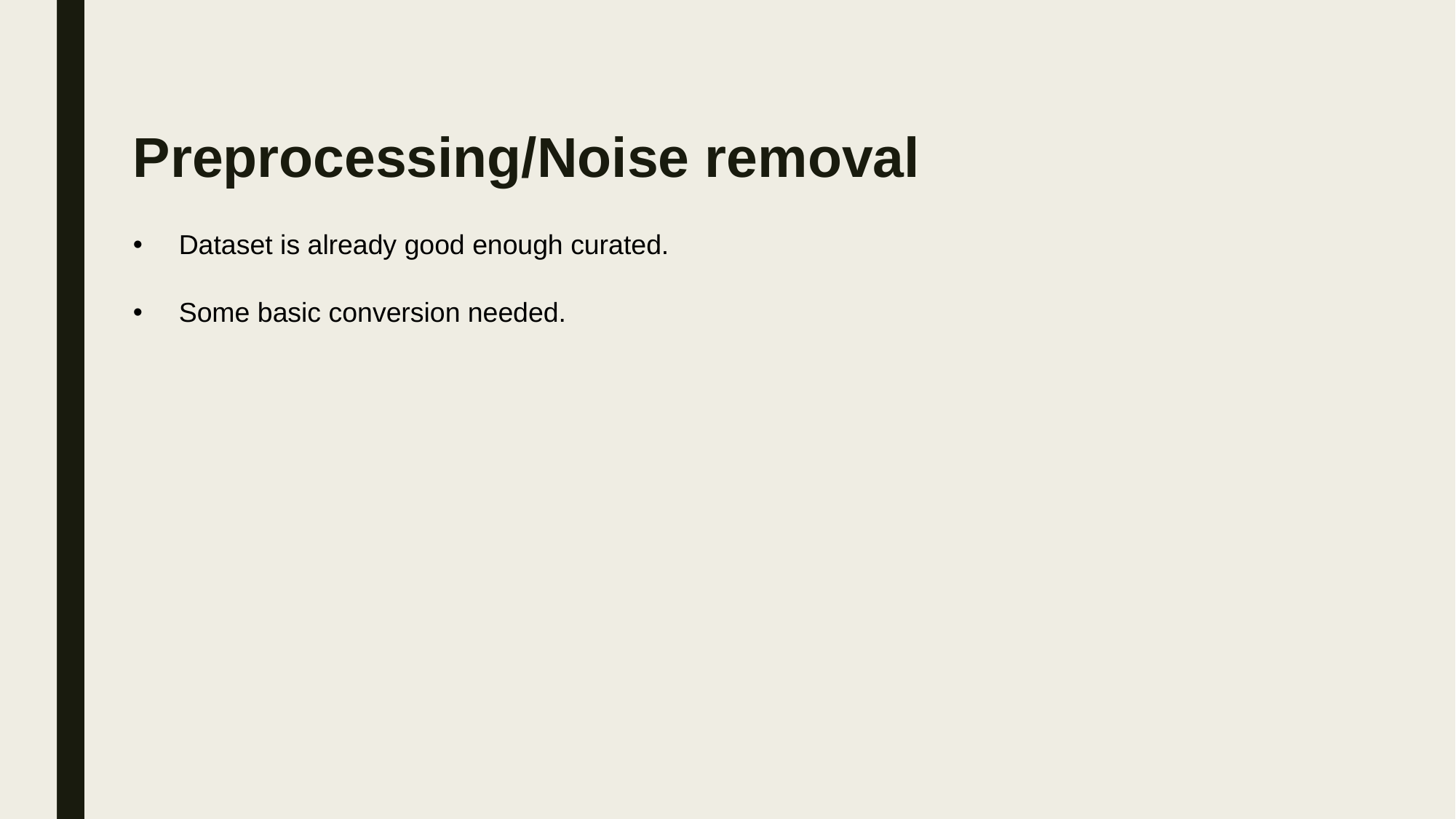

Preprocessing/Noise removal

Dataset is already good enough curated.

Some basic conversion needed.